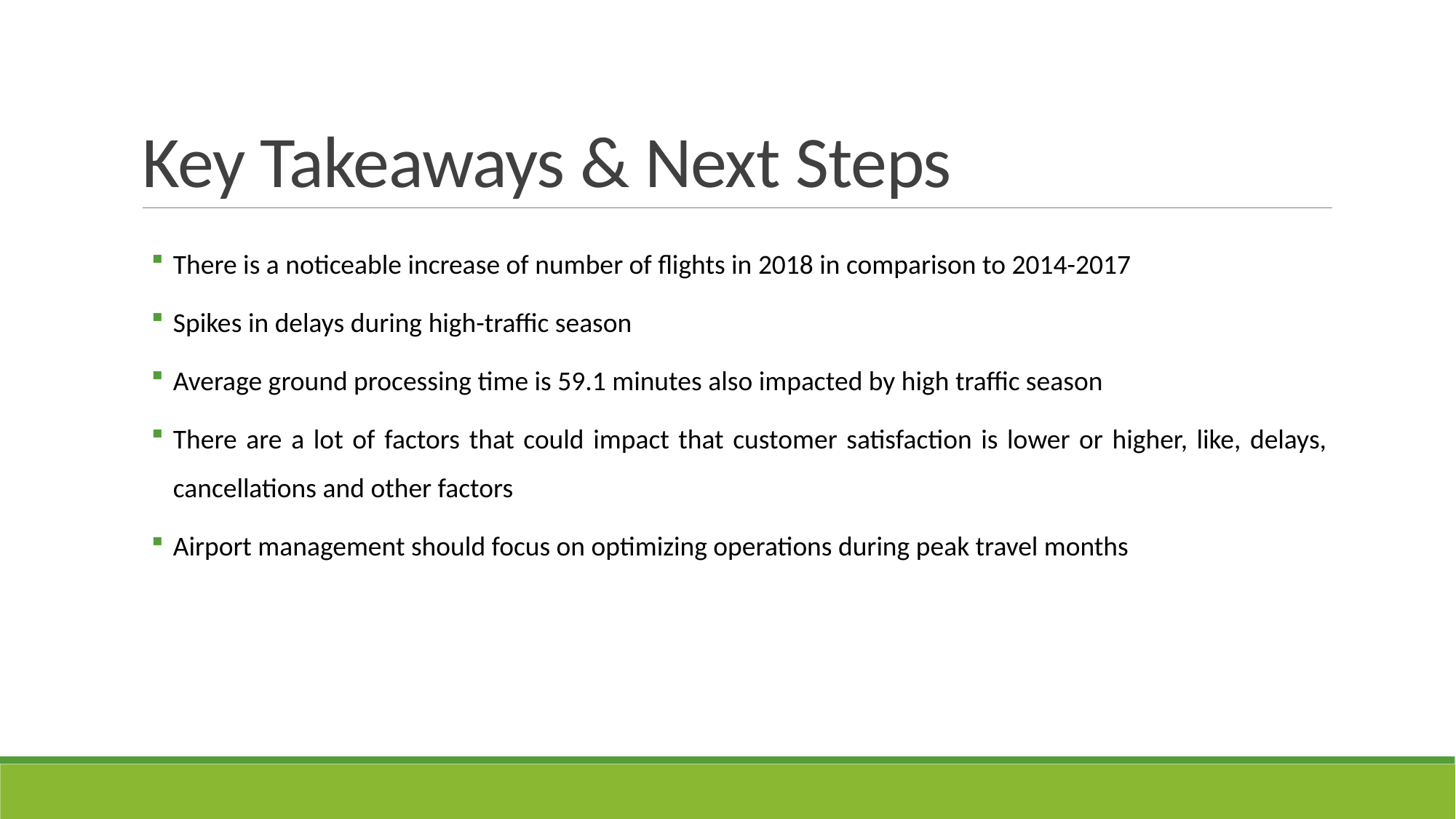

# Key Takeaways & Next Steps
There is a noticeable increase of number of flights in 2018 in comparison to 2014-2017
Spikes in delays during high-traffic season
Average ground processing time is 59.1 minutes also impacted by high traffic season
There are a lot of factors that could impact that customer satisfaction is lower or higher, like, delays, cancellations and other factors
Airport management should focus on optimizing operations during peak travel months